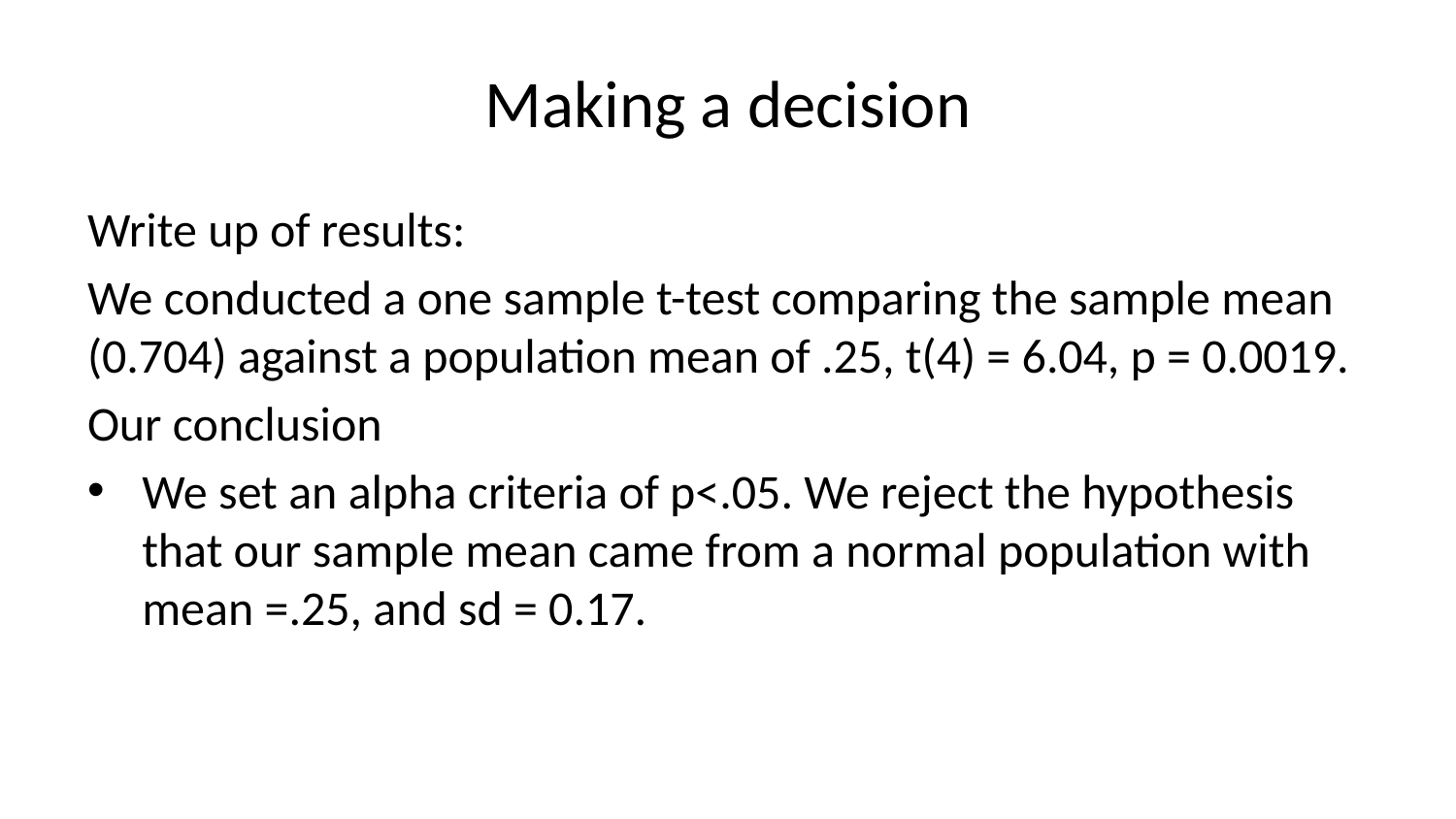

# Making a decision
Write up of results:
We conducted a one sample t-test comparing the sample mean (0.704) against a population mean of .25, t(4) = 6.04, p = 0.0019.
Our conclusion
We set an alpha criteria of p<.05. We reject the hypothesis that our sample mean came from a normal population with mean =.25, and sd = 0.17.